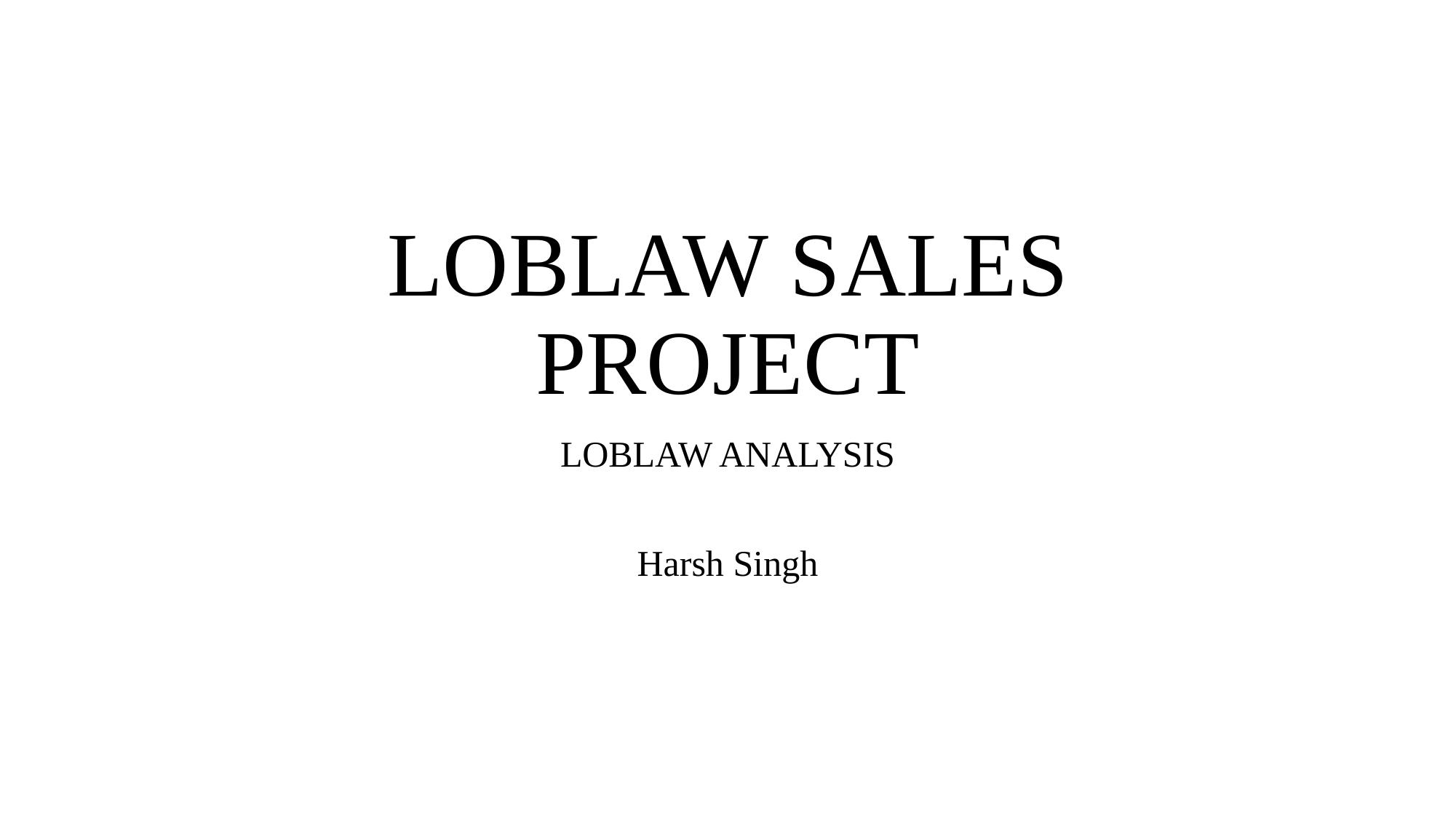

# LOBLAW SALES PROJECT
LOBLAW ANALYSIS

Harsh Singh